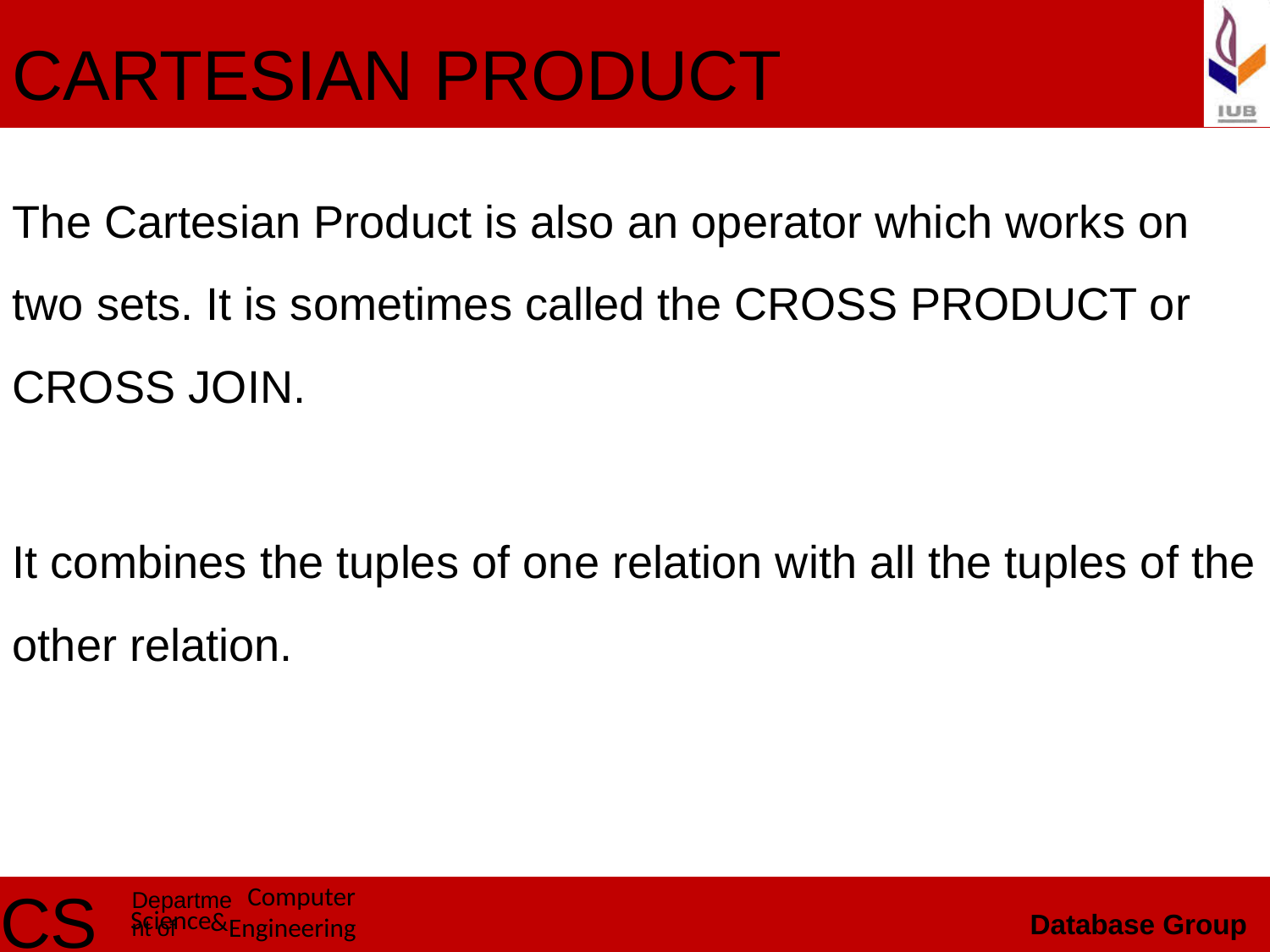

# CARTESIAN PRODUCT
The Cartesian Product is also an operator which works on two sets. It is sometimes called the CROSS PRODUCT or CROSS JOIN.

It combines the tuples of one relation with all the tuples of the other relation.